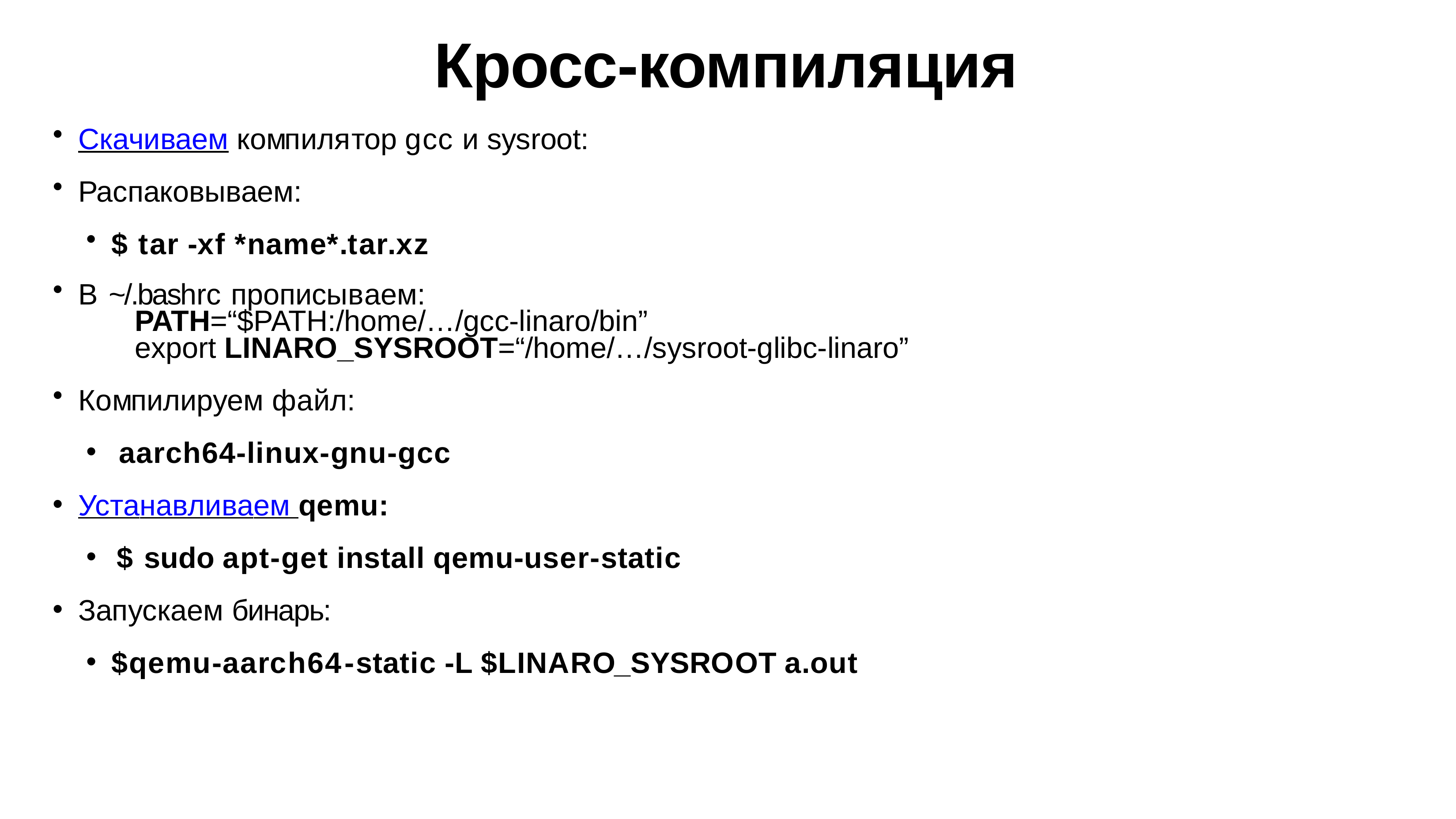

# Кросс-компиляция
Скачиваем компилятор gcc и sysroot:
Распаковываем:
$ tar -xf *name*.tar.xz
В ~/.bashrc прописываем:
PATH=“$PATH:/home/…/gcc-linaro/bin”
export LINARO_SYSROOT=“/home/…/sysroot-glibc-linaro”
Компилируем файл:
aarch64-linux-gnu-gcc
Устанавливаем qemu:
$ sudo apt-get install qemu-user-static
Запускаем бинарь:
$qemu-aarch64-static -L $LINARO_SYSROOT a.out